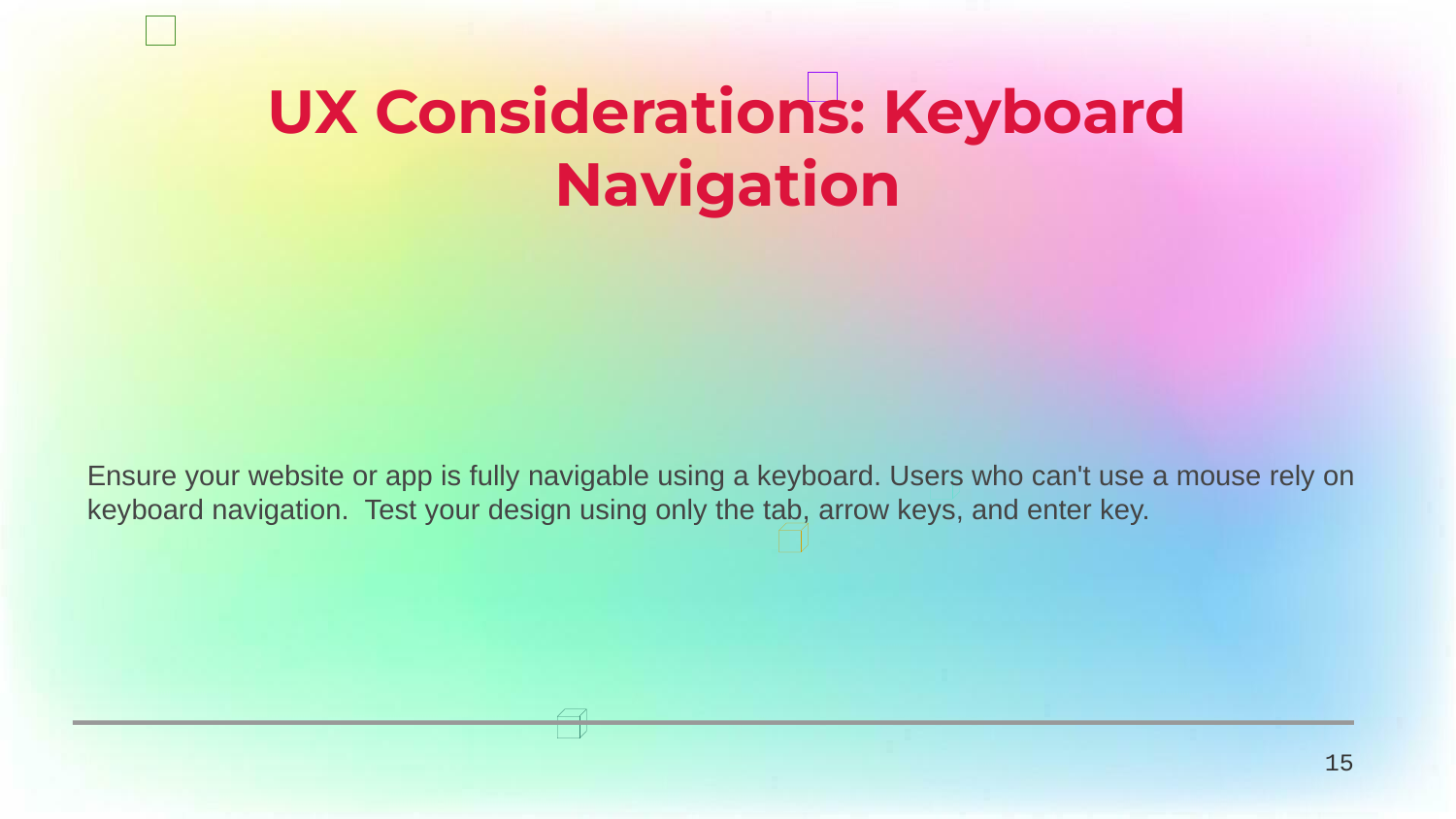

UX Considerations: Keyboard Navigation
Ensure your website or app is fully navigable using a keyboard. Users who can't use a mouse rely on keyboard navigation.  Test your design using only the tab, arrow keys, and enter key.

15